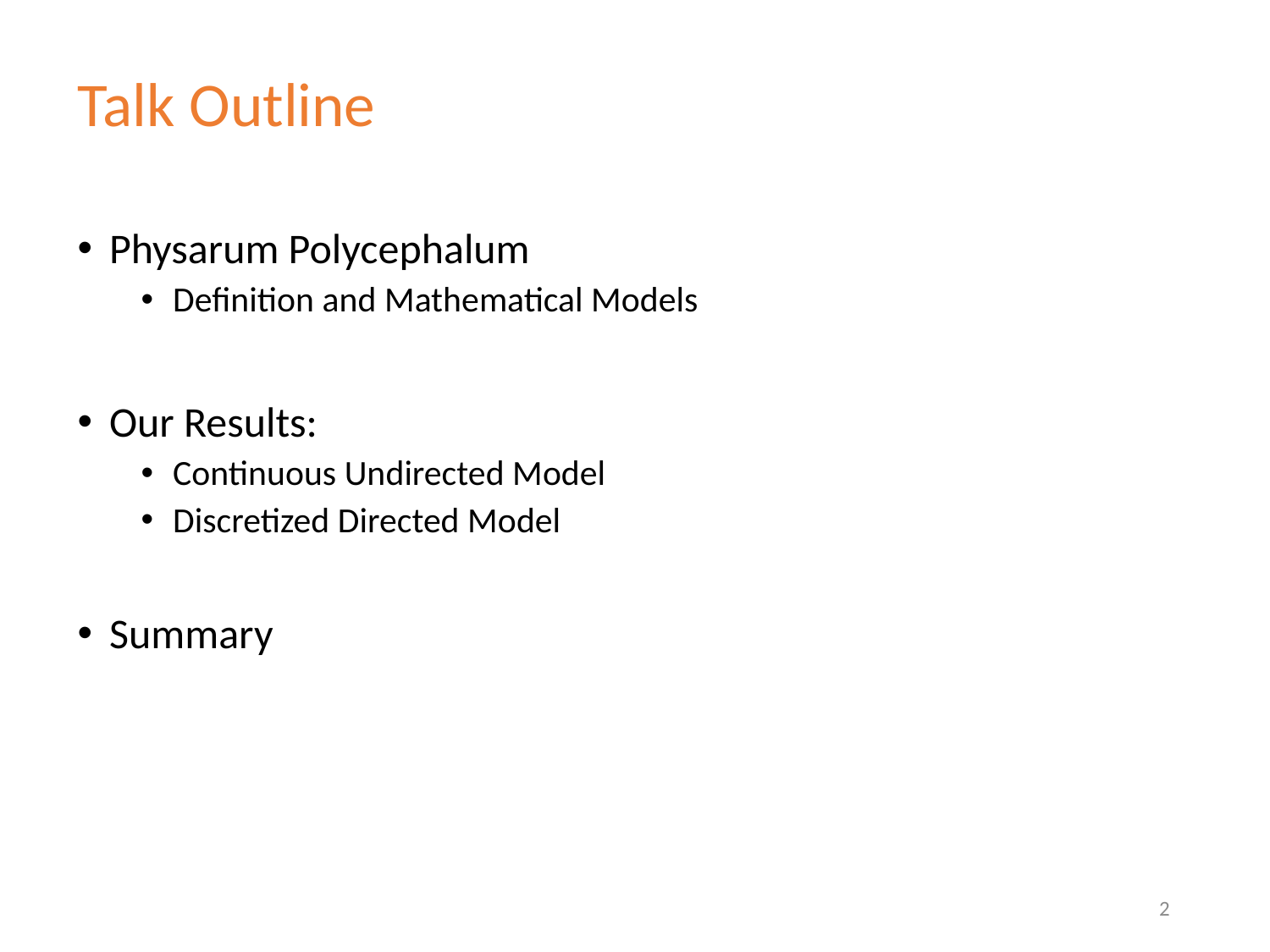

# Talk Outline
Physarum Polycephalum
Definition and Mathematical Models

Our Results:
Continuous Undirected Model
Discretized Directed Model

Summary
2